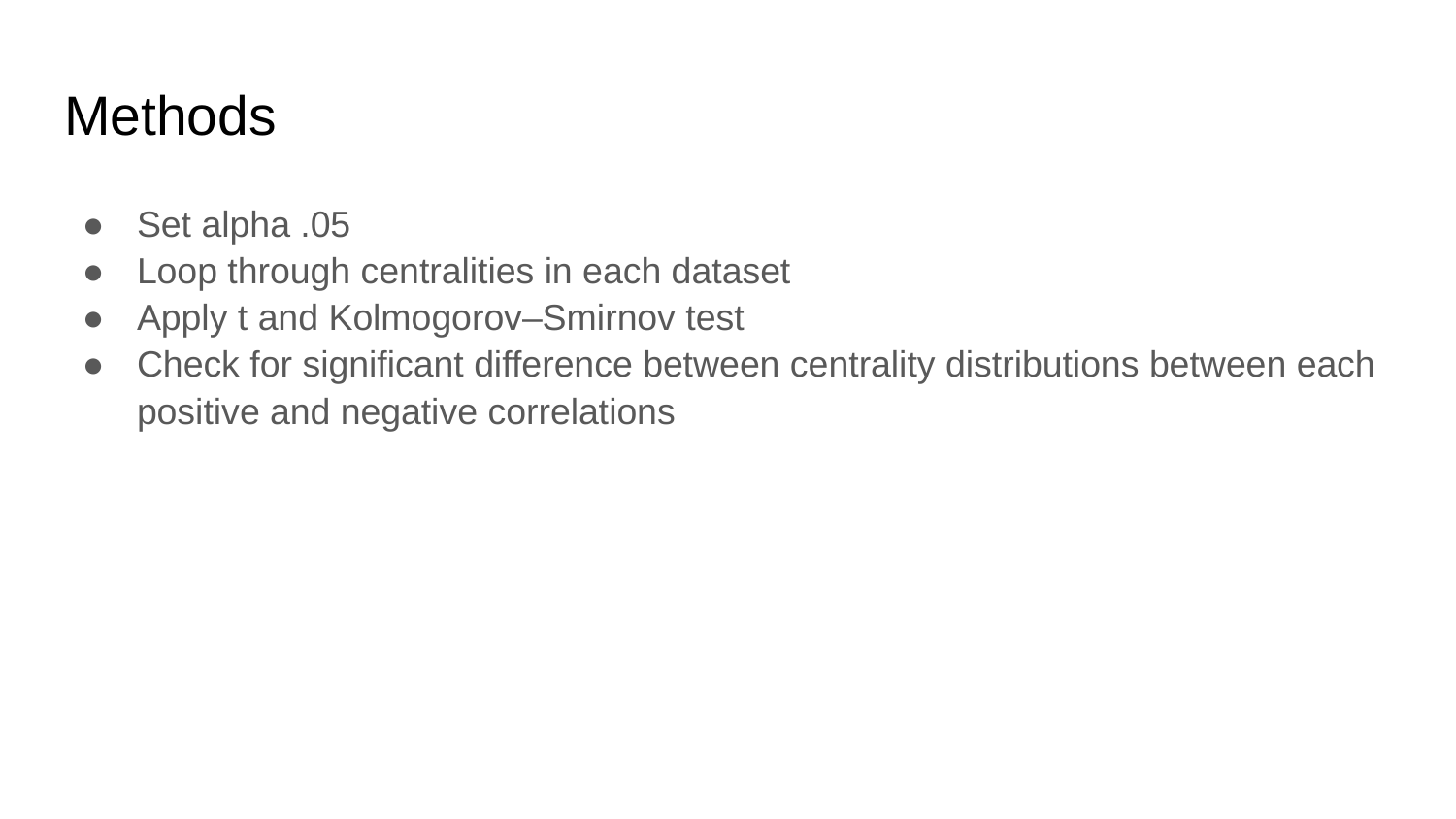

# Methods
Set alpha .05
Loop through centralities in each dataset
Apply t and Kolmogorov–Smirnov test
Check for significant difference between centrality distributions between each positive and negative correlations